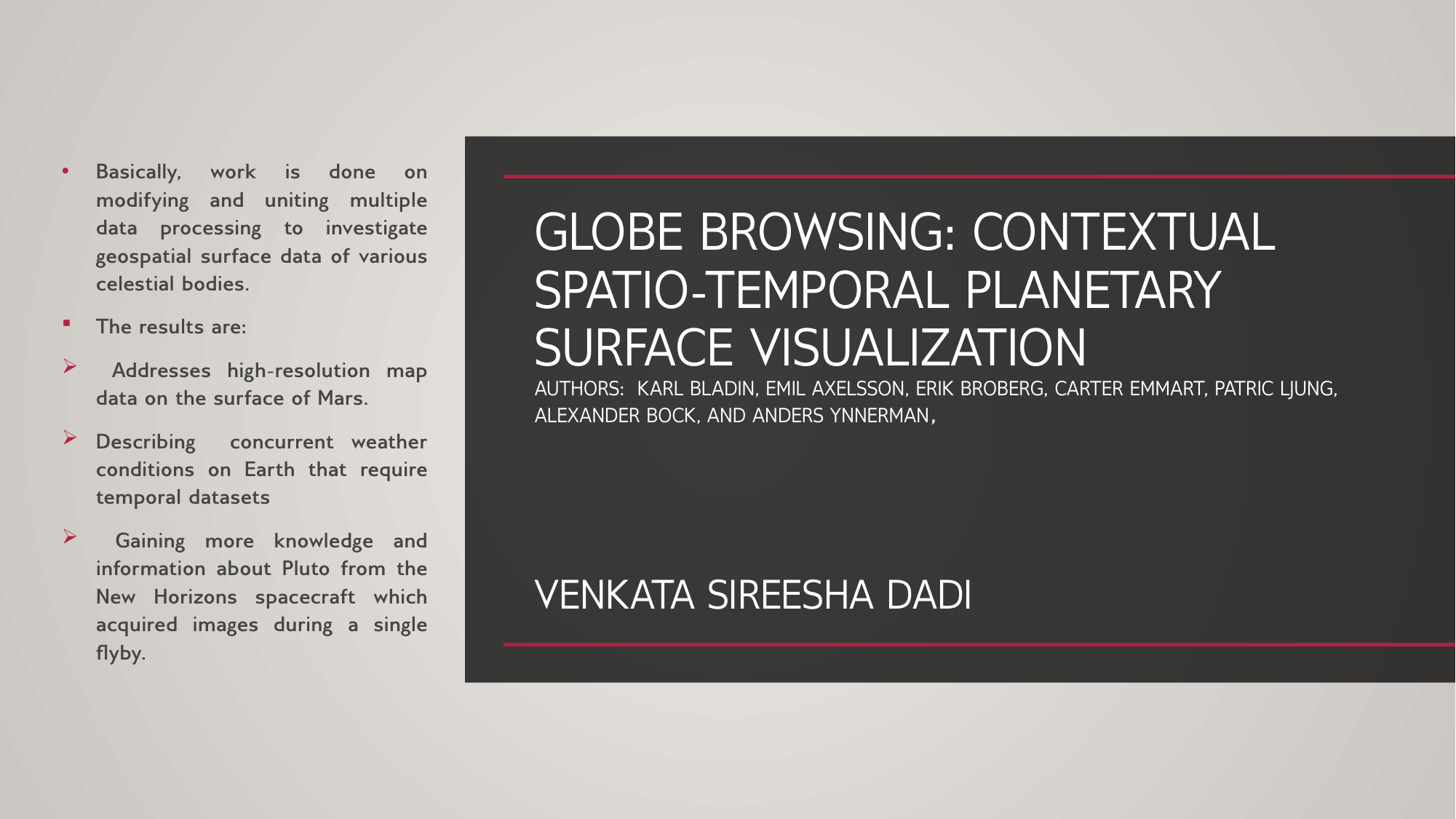

Basically, work is done on modifying and uniting multiple data processing to investigate geospatial surface data of various celestial bodies.
The results are:
 Addresses high-resolution map data on the surface of Mars.
Describing  concurrent weather conditions on Earth that require temporal datasets
 Gaining more knowledge and information about Pluto from the New Horizons spacecraft which acquired images during a single flyby.

# GLOBE BROWSING: Contextual SPATIO-TEMPORAL PLANETARY SURFACE VISUALIZATION Authors:  Karl Bladin, Emil Axelsson, Erik Broberg, Carter Emmart, Patric Ljung, Alexander Bock, and Anders Ynnerman, Venkata Sireesha dadi